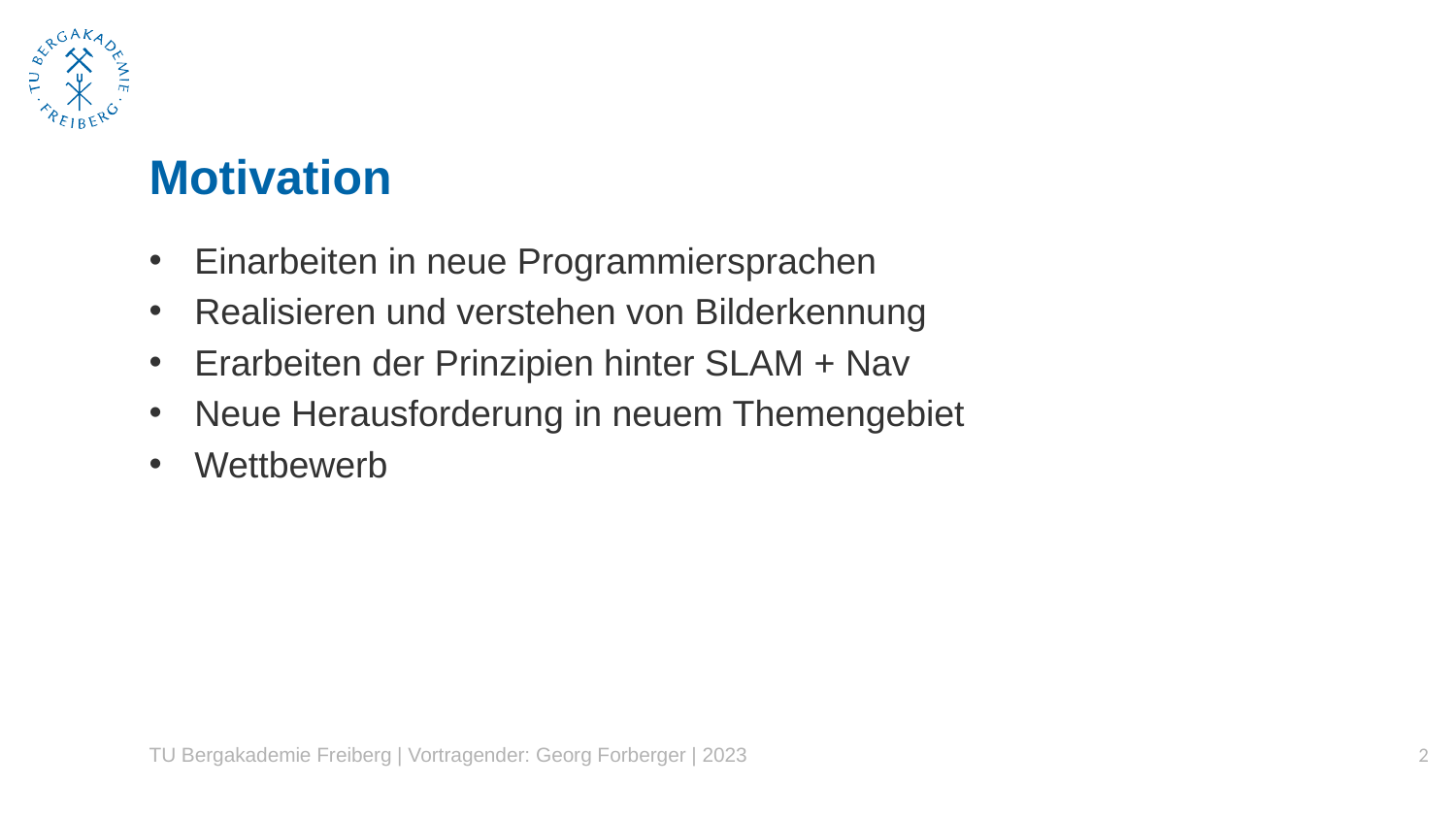

Motivation
Einarbeiten in neue Programmiersprachen
Realisieren und verstehen von Bilderkennung
Erarbeiten der Prinzipien hinter SLAM + Nav
Neue Herausforderung in neuem Themengebiet
Wettbewerb

TU Bergakademie Freiberg | Vortragender: Georg Forberger | 2023
2